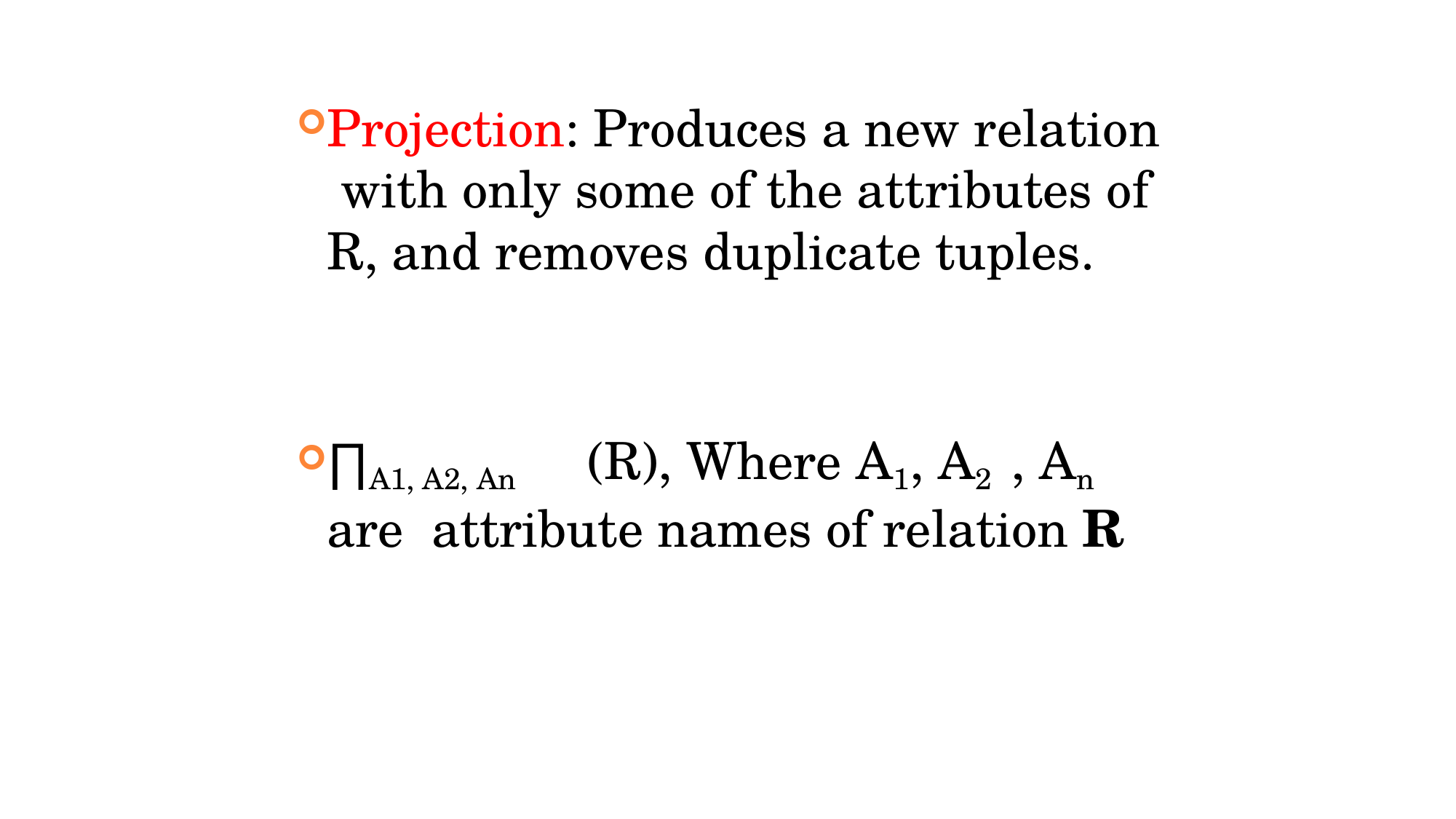

Projection: Produces a new relation  with only some of the attributes of  R, and removes duplicate tuples.
∏A1, A2, An	(R), Where A1, A2	, An are  attribute names of relation R